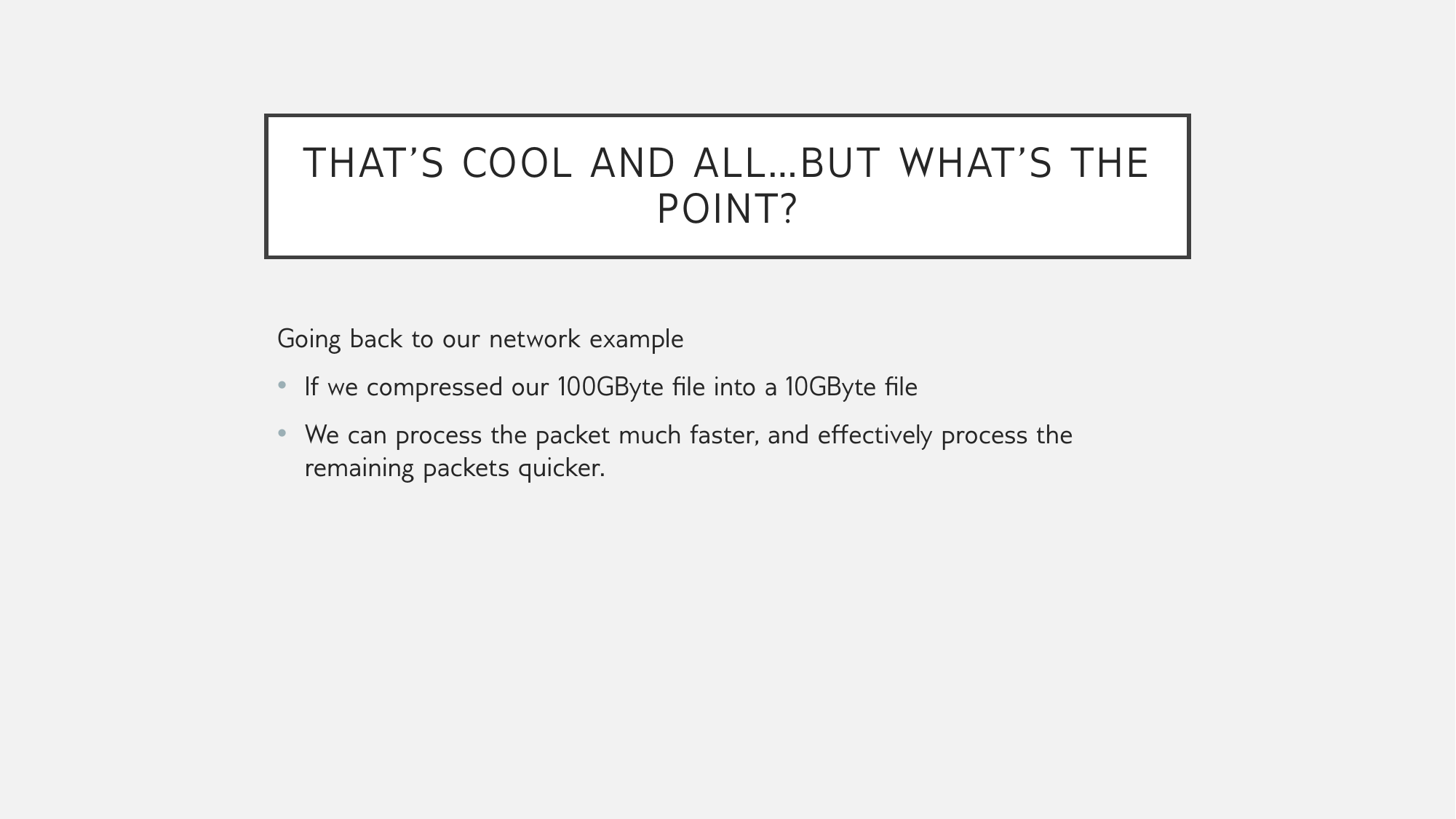

# That’s Cool and all…But What’s the point?
Going back to our network example
If we compressed our 100GByte file into a 10GByte file
We can process the packet much faster, and effectively process the remaining packets quicker.